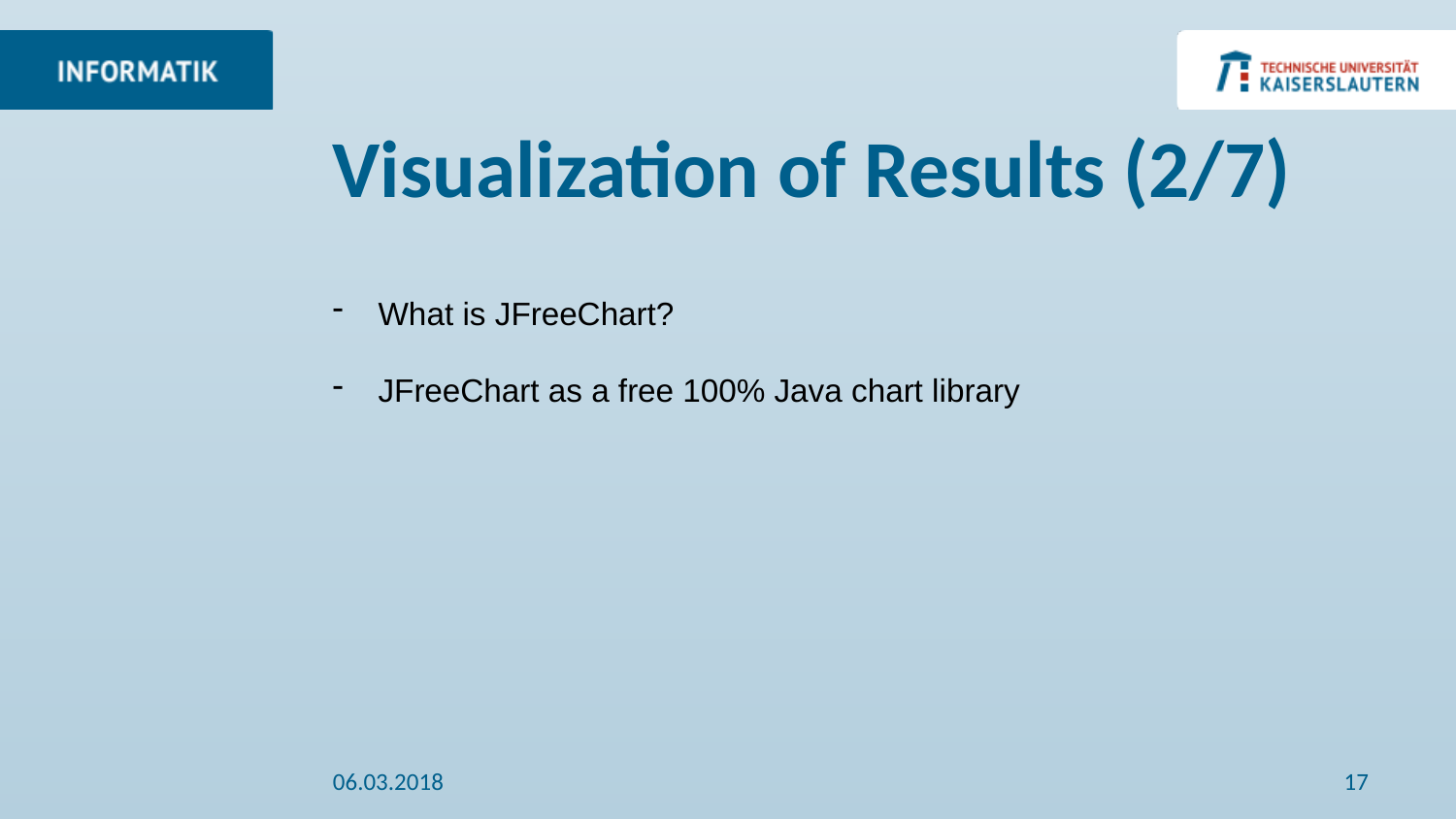

# Visualization of Results (2/7)

What is JFreeChart?

JFreeChart as a free 100% Java chart library
06.03.2018
17